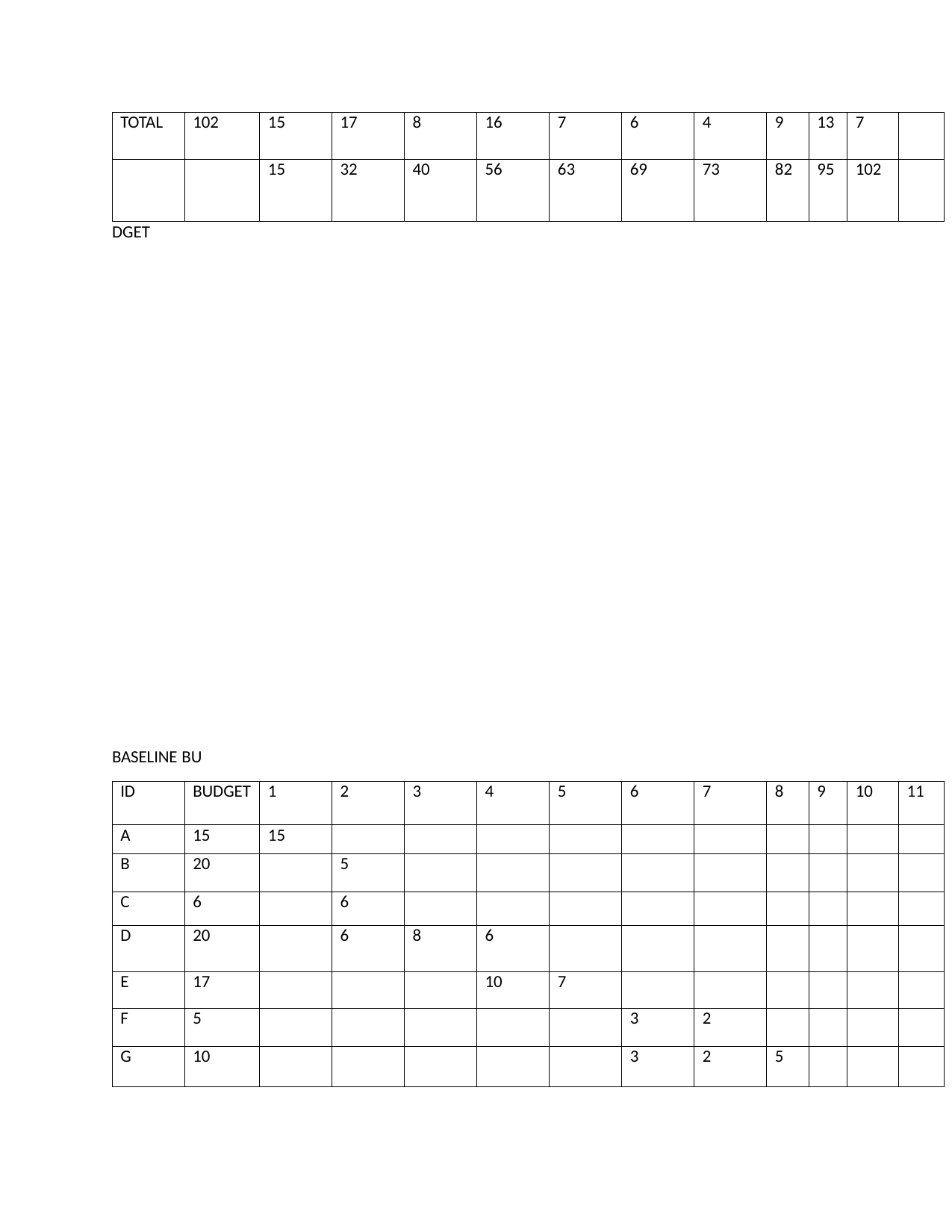

| TOTAL | 102 | 15 | 17 | 8 | 16 | 7 | 6 | 4 | 9 | 13 | 7 |  |
| --- | --- | --- | --- | --- | --- | --- | --- | --- | --- | --- | --- | --- |
|  |  | 15 | 32 | 40 | 56 | 63 | 69 | 73 | 82 | 95 | 102 |  |
DGET
BASELINE BU
| ID | BUDGET | 1 | 2 | 3 | 4 | 5 | 6 | 7 | 8 | 9 | 10 | 11 |
| --- | --- | --- | --- | --- | --- | --- | --- | --- | --- | --- | --- | --- |
| A | 15 | 15 |  |  |  |  |  |  |  |  |  |  |
| B | 20 |  | 5 |  |  |  |  |  |  |  |  |  |
| C | 6 |  | 6 |  |  |  |  |  |  |  |  |  |
| D | 20 |  | 6 | 8 | 6 |  |  |  |  |  |  |  |
| E | 17 |  |  |  | 10 | 7 |  |  |  |  |  |  |
| F | 5 |  |  |  |  |  | 3 | 2 |  |  |  |  |
| G | 10 |  |  |  |  |  | 3 | 2 | 5 |  |  |  |